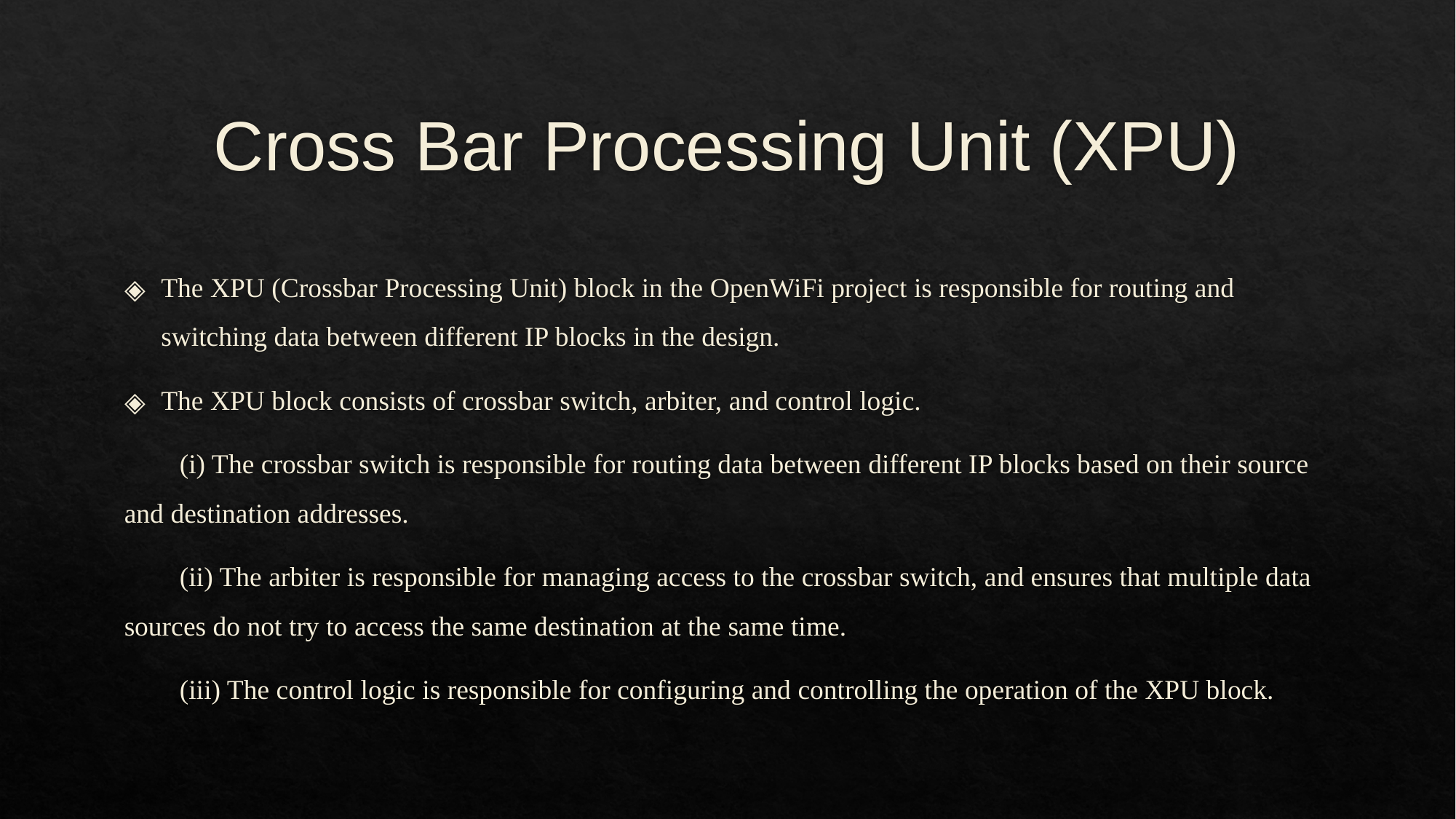

# Cross Bar Processing Unit (XPU)
The XPU (Crossbar Processing Unit) block in the OpenWiFi project is responsible for routing and switching data between different IP blocks in the design.
The XPU block consists of crossbar switch, arbiter, and control logic.
        (i) The crossbar switch is responsible for routing data between different IP blocks based on their source and destination addresses.
        (ii) The arbiter is responsible for managing access to the crossbar switch, and ensures that multiple data sources do not try to access the same destination at the same time.
        (iii) The control logic is responsible for configuring and controlling the operation of the XPU block.